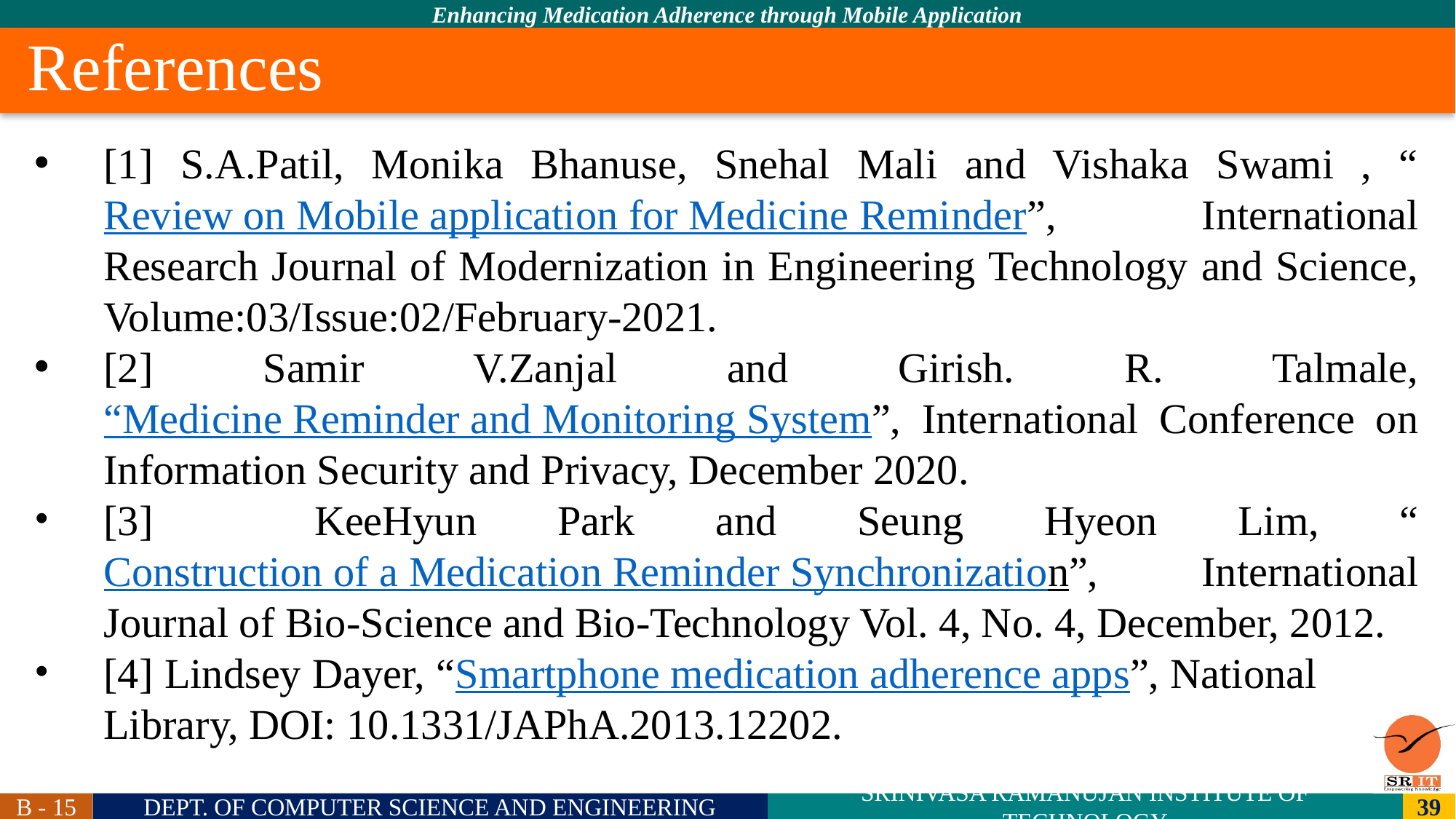

References
[1] S.A.Patil, Monika Bhanuse, Snehal Mali and Vishaka Swami , “Review on Mobile application for Medicine Reminder”, International Research Journal of Modernization in Engineering Technology and Science, Volume:03/Issue:02/February-2021.
[2] Samir V.Zanjal and Girish. R. Talmale, “Medicine Reminder and Monitoring System”, International Conference on Information Security and Privacy, December 2020.
[3]  KeeHyun Park and Seung Hyeon Lim, “Construction of a Medication Reminder Synchronization”, International Journal of Bio-Science and Bio-Technology Vol. 4, No. 4, December, 2012.
[4] Lindsey Dayer, “Smartphone medication adherence apps”, National          Library, DOI: 10.1331/JAPhA.2013.12202.